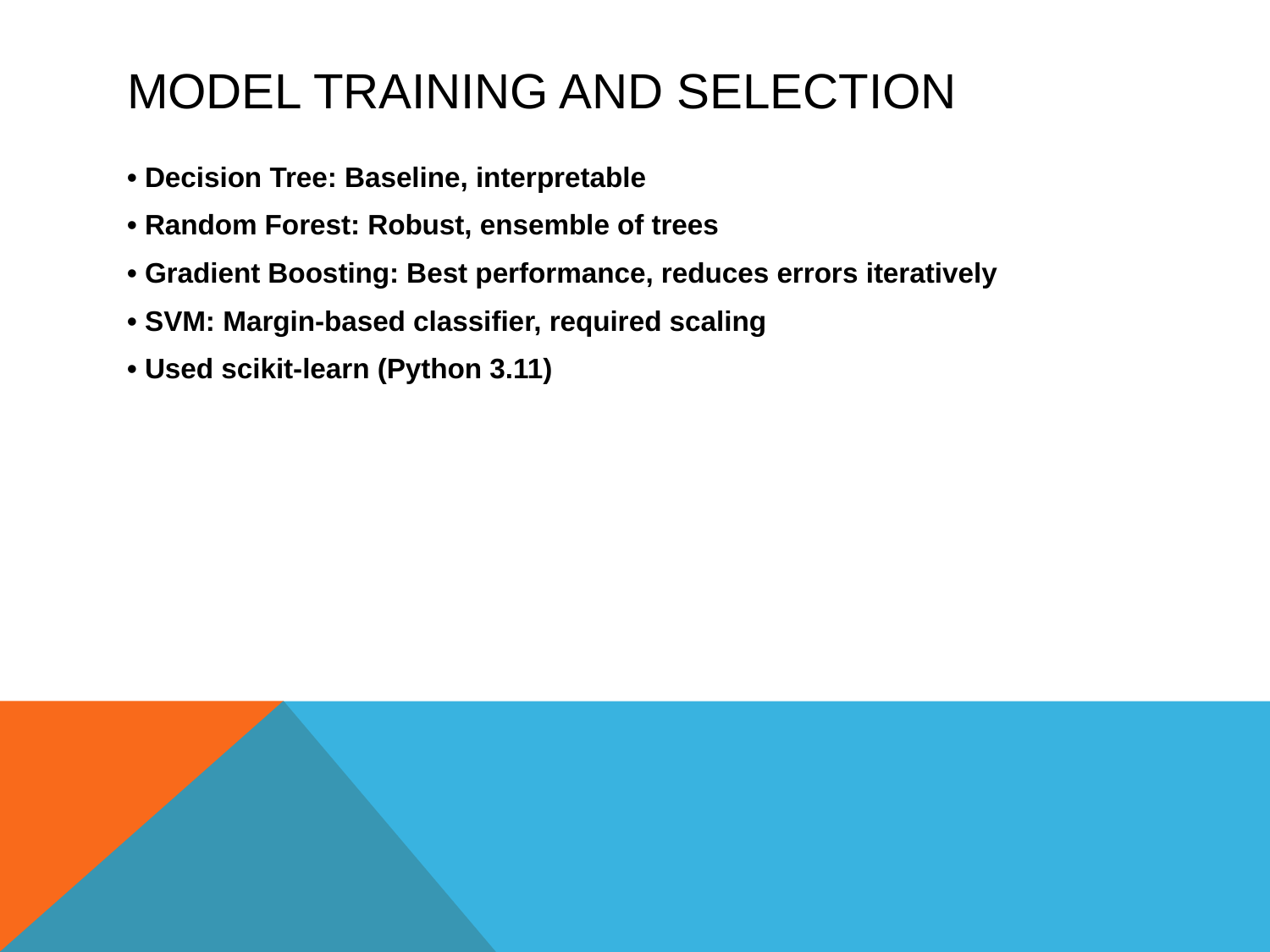

# Model Training and Selection
• Decision Tree: Baseline, interpretable
• Random Forest: Robust, ensemble of trees
• Gradient Boosting: Best performance, reduces errors iteratively
• SVM: Margin-based classifier, required scaling
• Used scikit-learn (Python 3.11)